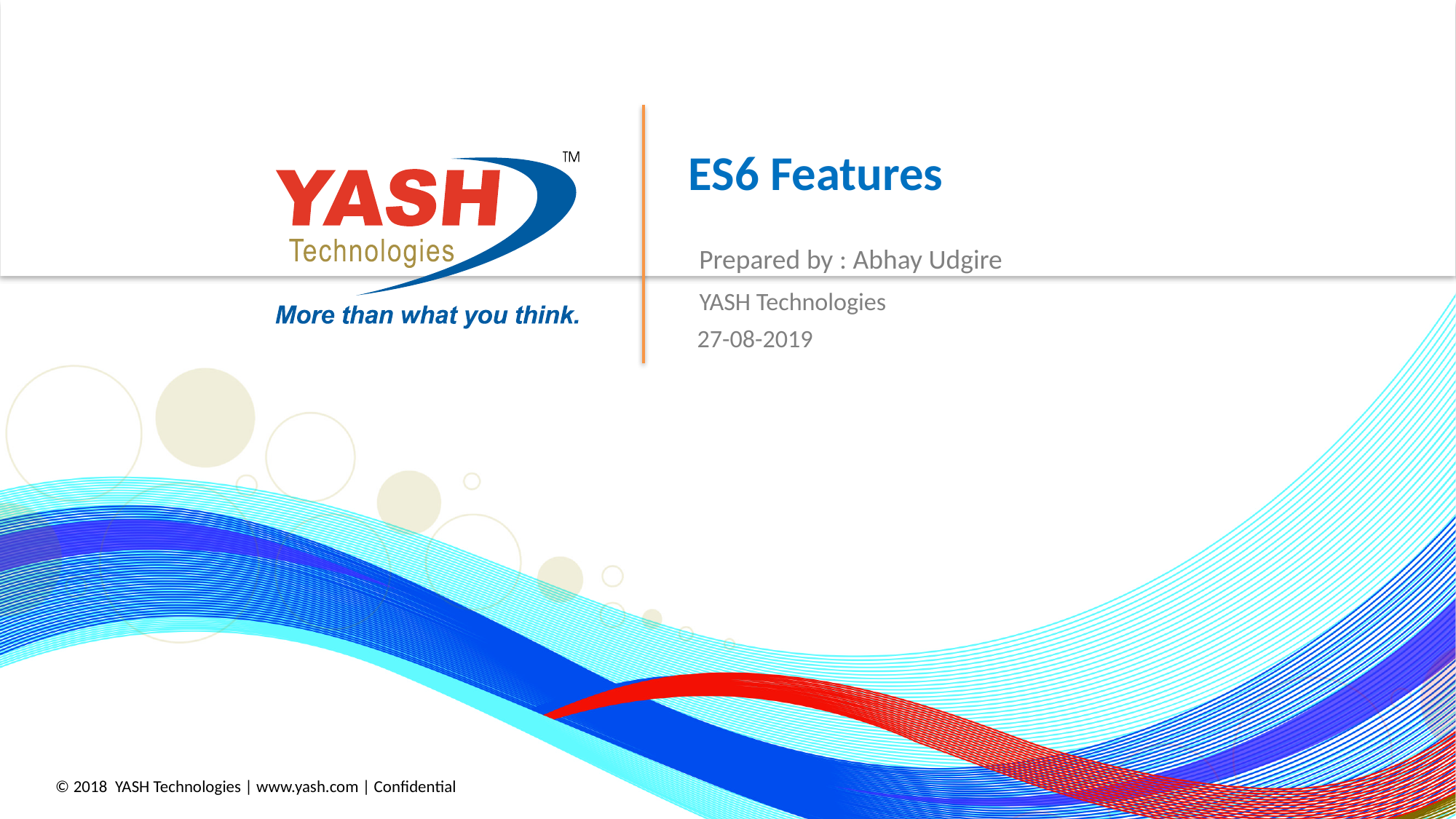

ES6 Features
Prepared by : Abhay Udgire
YASH Technologies
27-08-2019